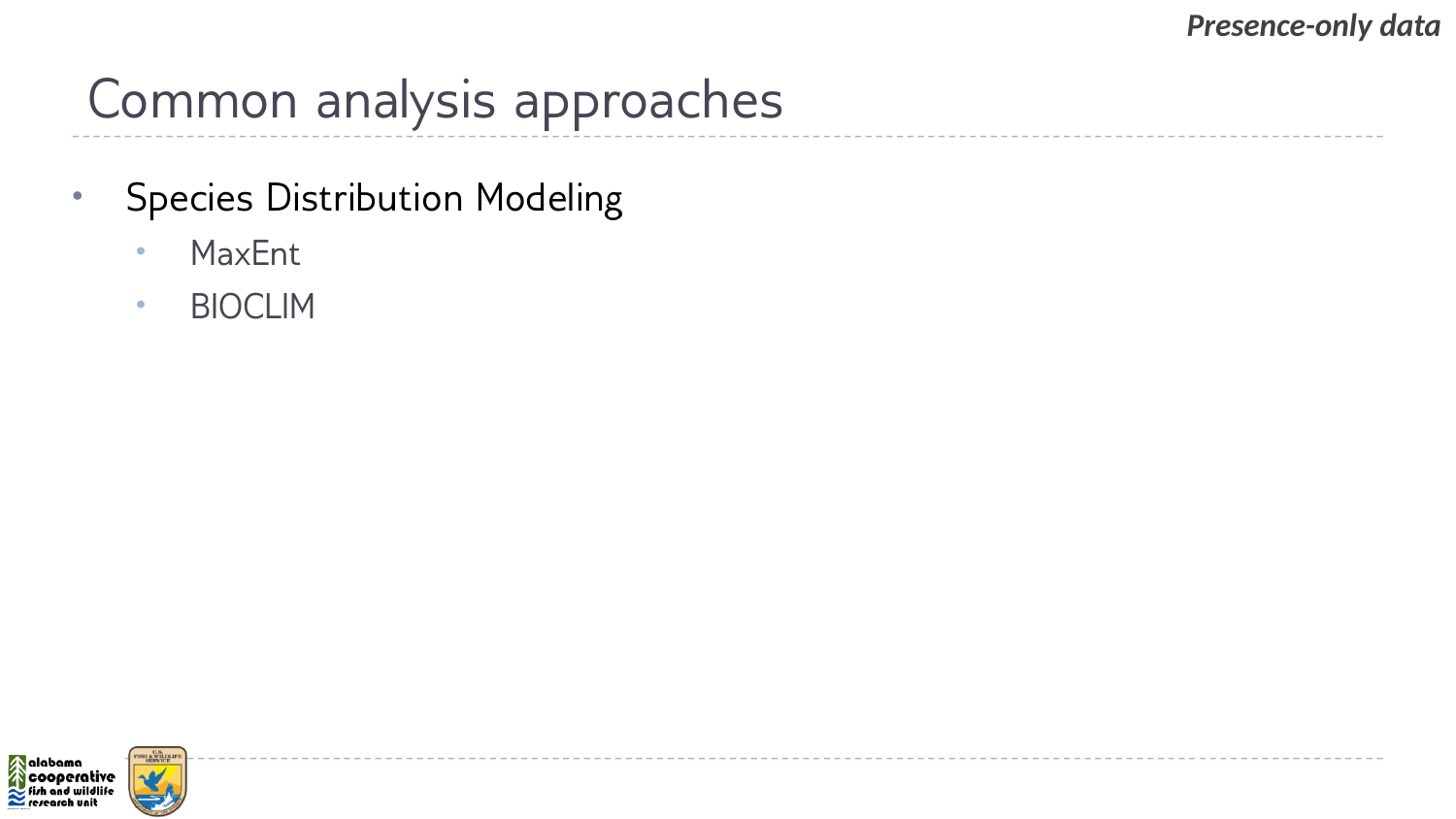

Presence-only data
# Common analysis approaches
Species Distribution Modeling
MaxEnt
BIOCLIM